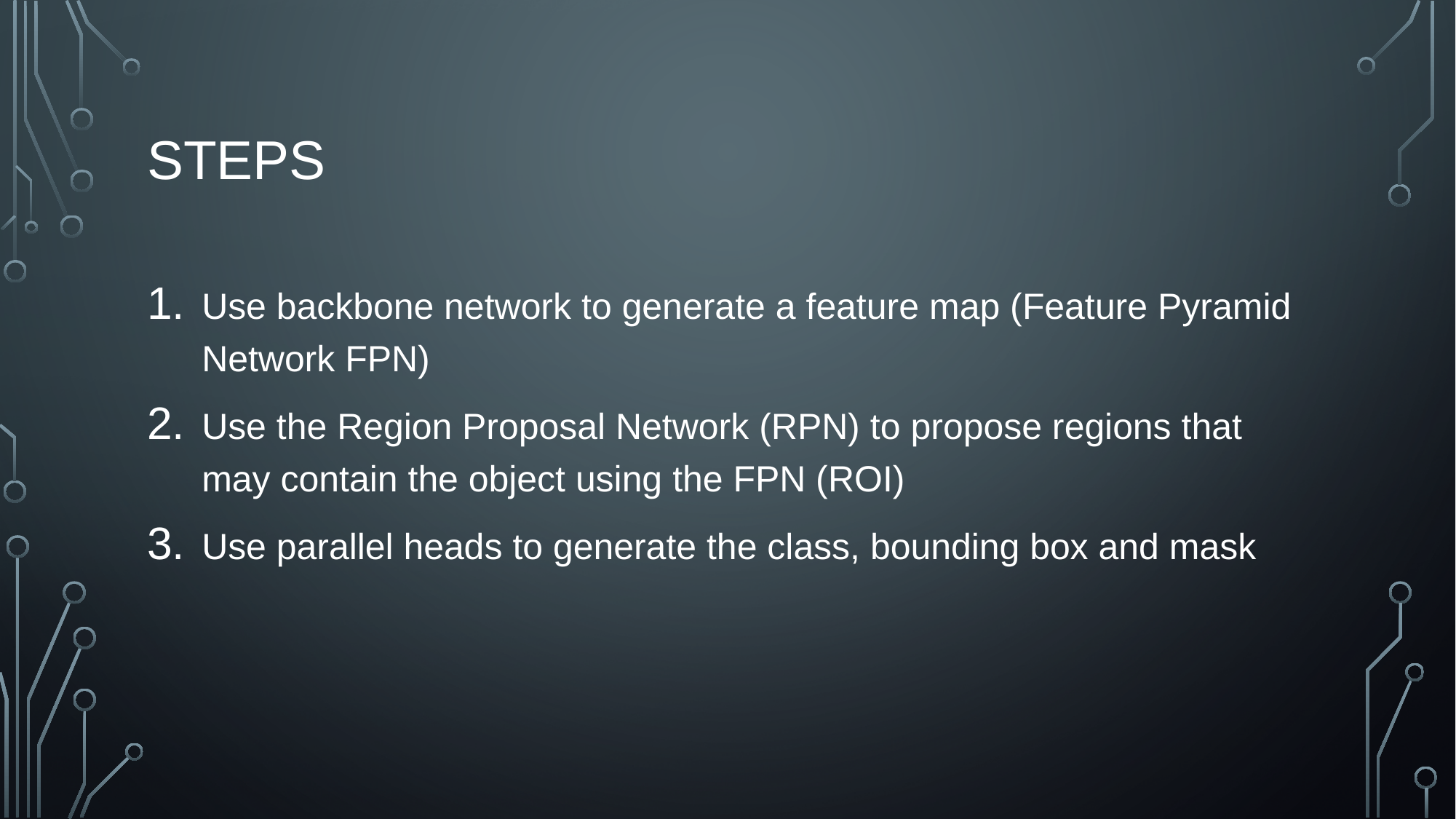

# Steps
Use backbone network to generate a feature map (Feature Pyramid Network FPN)
Use the Region Proposal Network (RPN) to propose regions that may contain the object using the FPN (ROI)
Use parallel heads to generate the class, bounding box and mask